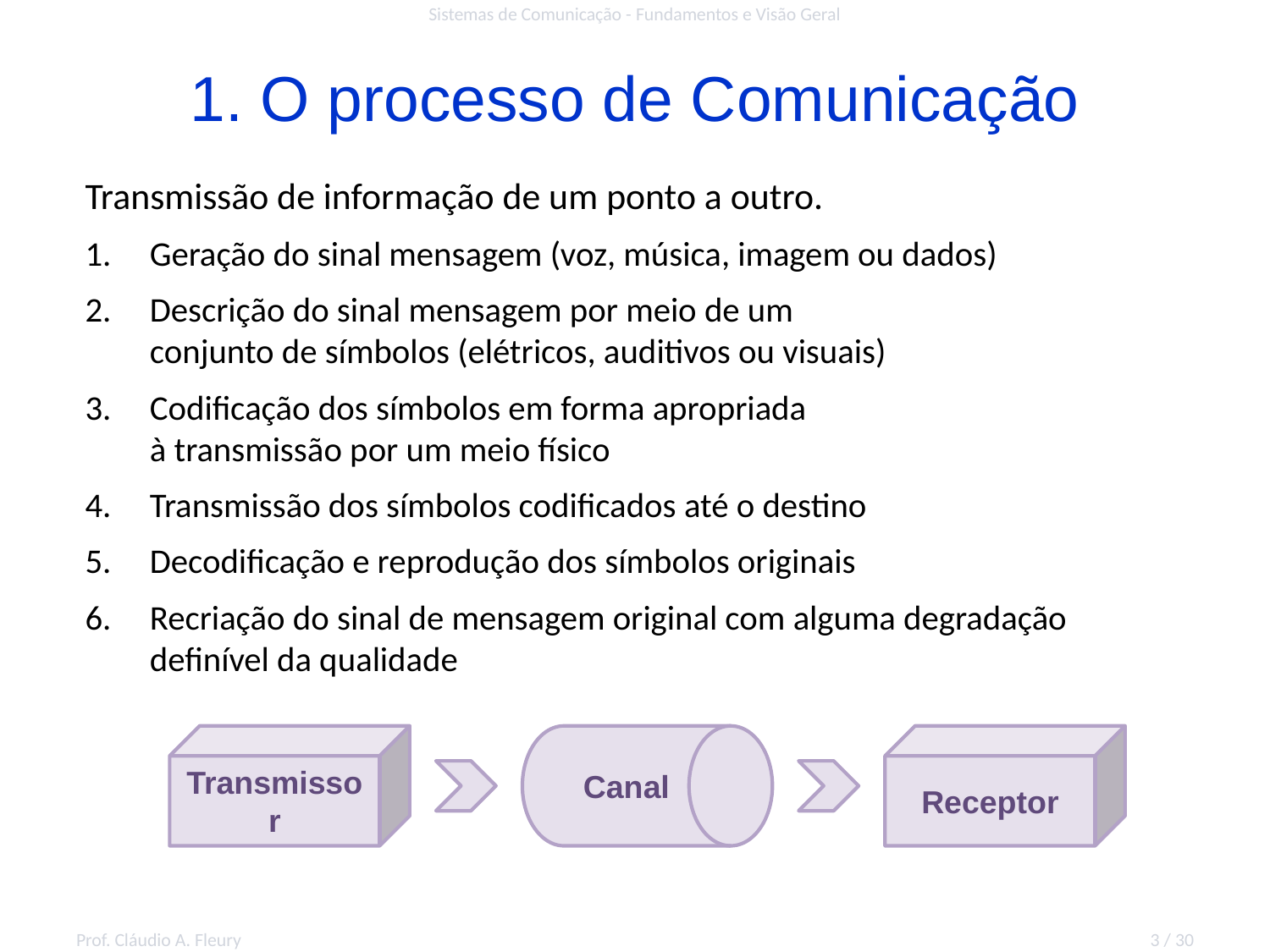

Sistemas de Comunicação - Fundamentos e Visão Geral
# 1. O processo de Comunicação
Transmissão de informação de um ponto a outro.
Geração do sinal mensagem (voz, música, imagem ou dados)
Descrição do sinal mensagem por meio de um
conjunto de símbolos (elétricos, auditivos ou visuais)
Codificação dos símbolos em forma apropriada
à transmissão por um meio físico
Transmissão dos símbolos codificados até o destino
Decodificação e reprodução dos símbolos originais
Recriação do sinal de mensagem original com alguma degradação definível da qualidade
Transmissor
Canal
Receptor

Prof. Cláudio A. Fleury
3 / 30